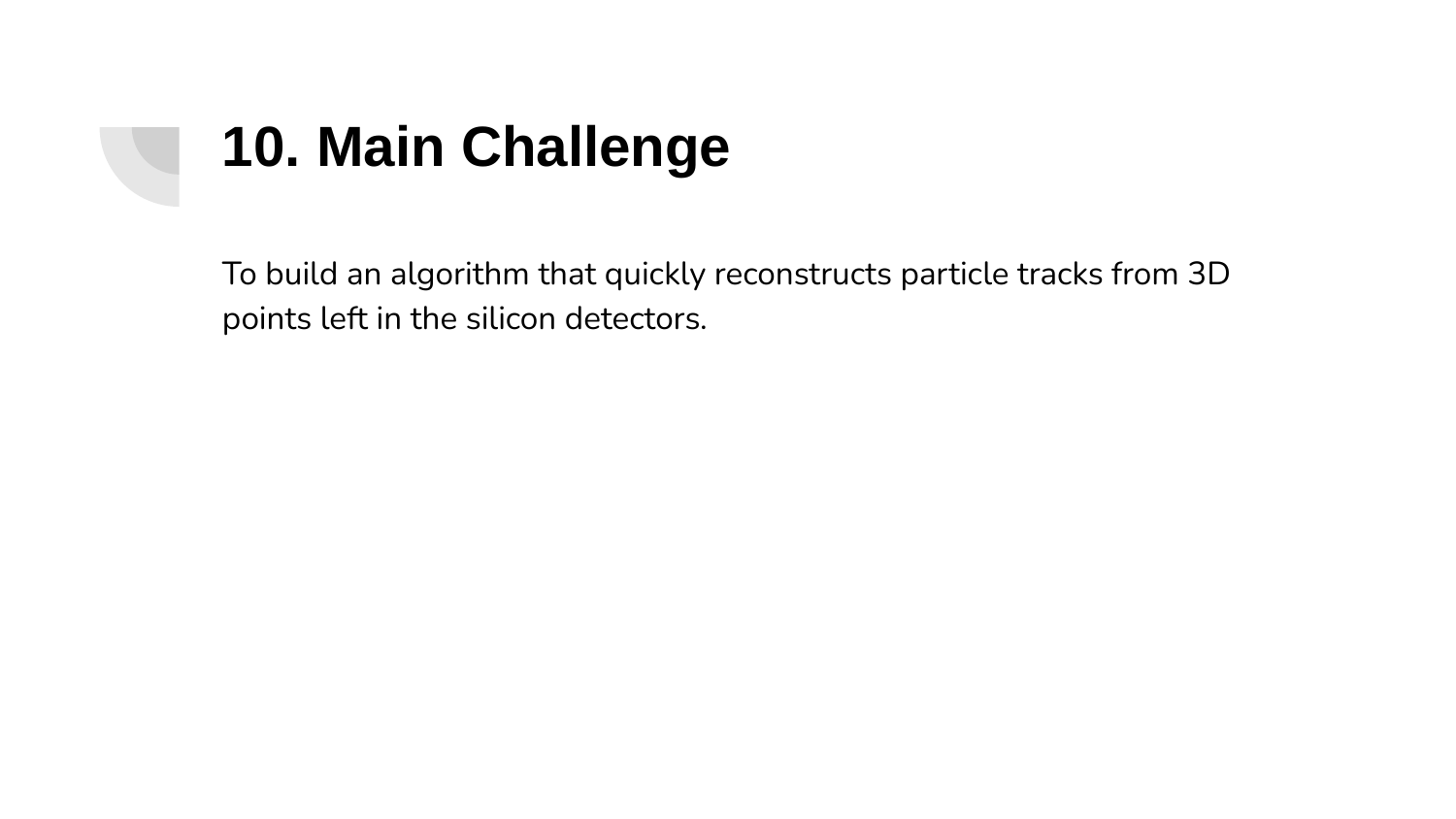

# 10. Main Challenge
To build an algorithm that quickly reconstructs particle tracks from 3D points left in the silicon detectors.